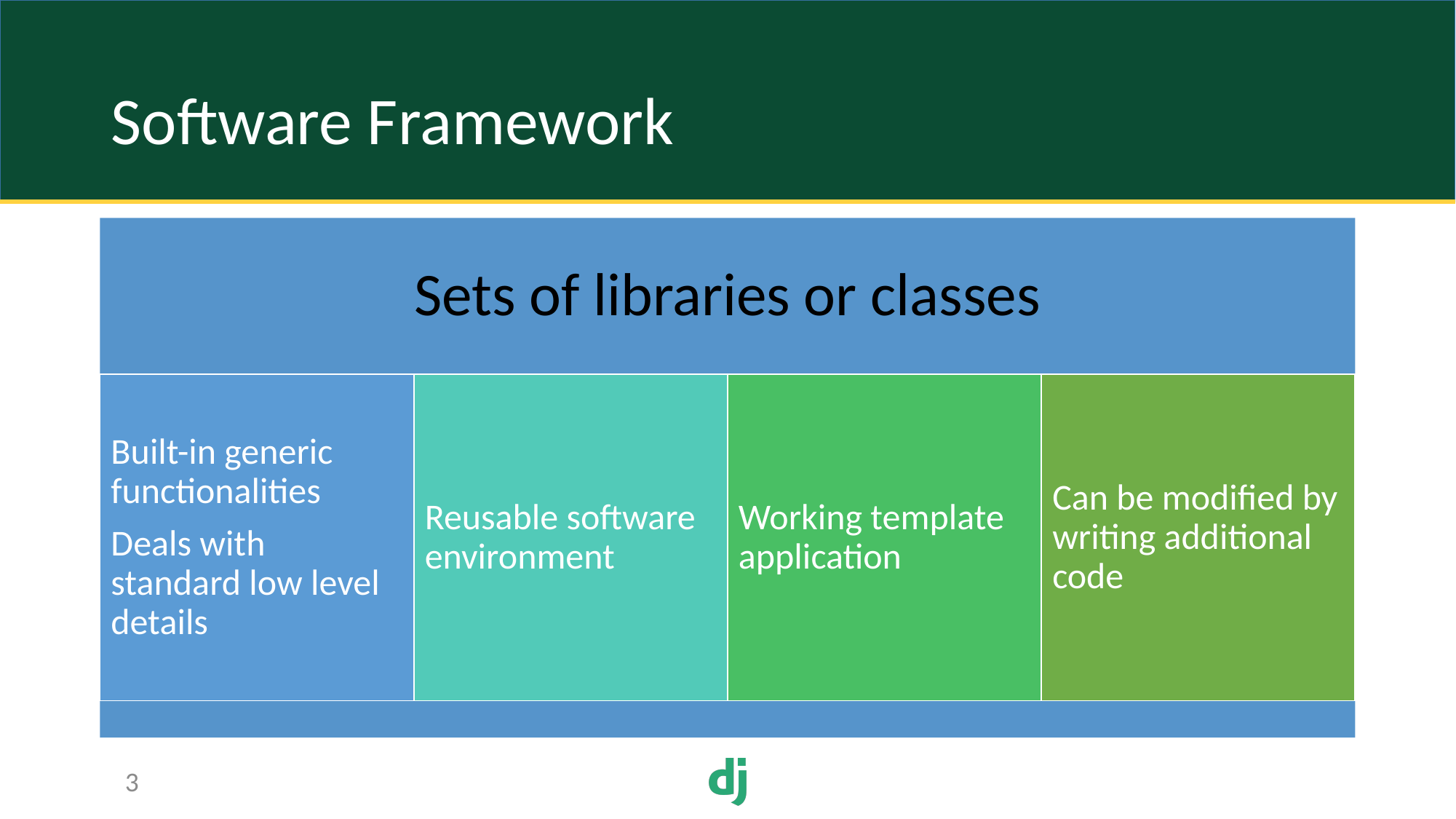

# Software Framework
Sets of libraries or classes
Built-in generic functionalities
Deals with standard low level details
Reusable software environment
Working template application
Can be modified by writing additional code
3